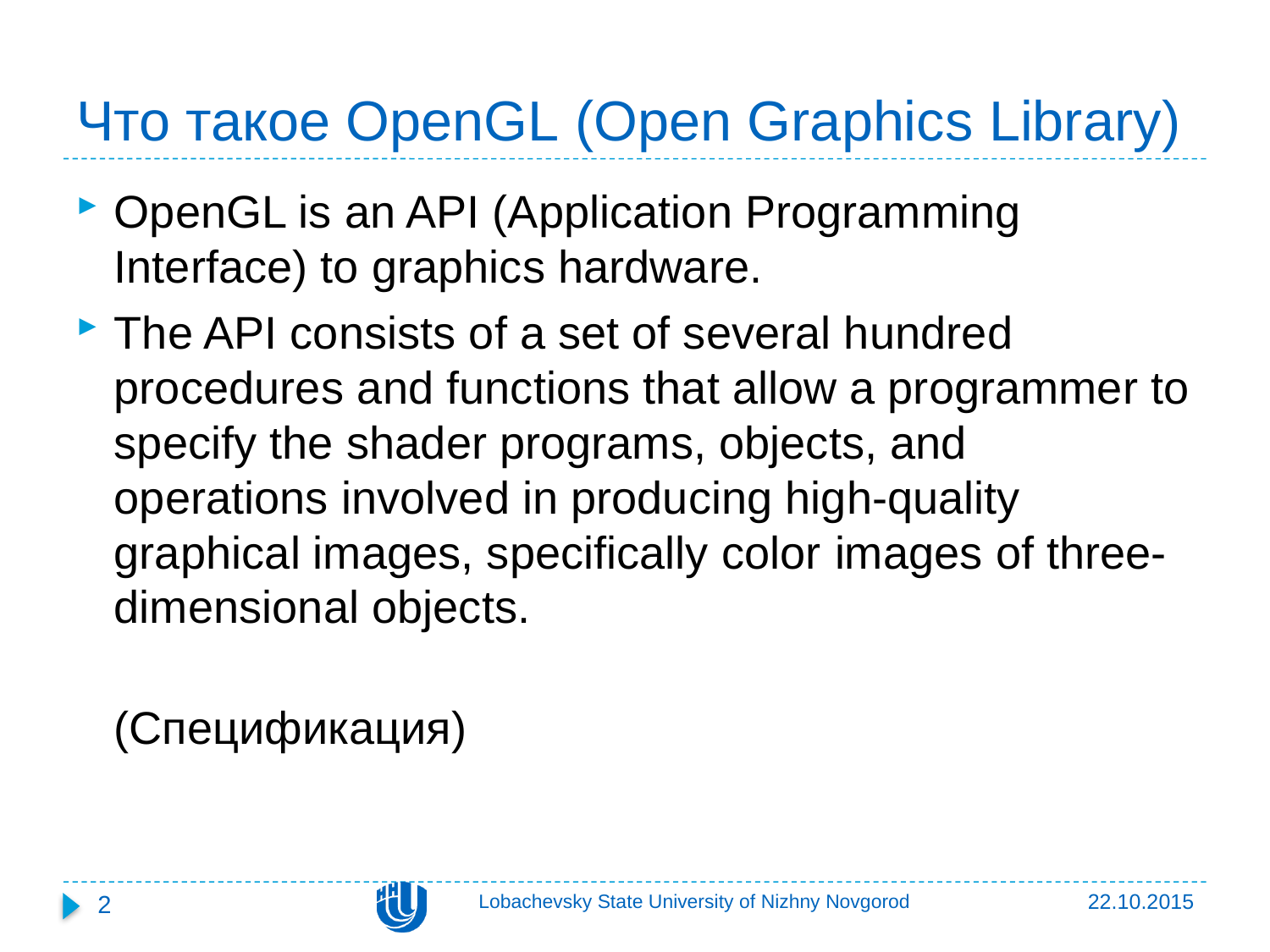

# Что такое OpenGL (Open Graphics Library)
OpenGL is an API (Application Programming Interface) to graphics hardware.
The API consists of a set of several hundred procedures and functions that allow a programmer to specify the shader programs, objects, and operations involved in producing high-quality graphical images, specifically color images of three-dimensional objects.
							(Спецификация)
2
Lobachevsky State University of Nizhny Novgorod
22.10.2015